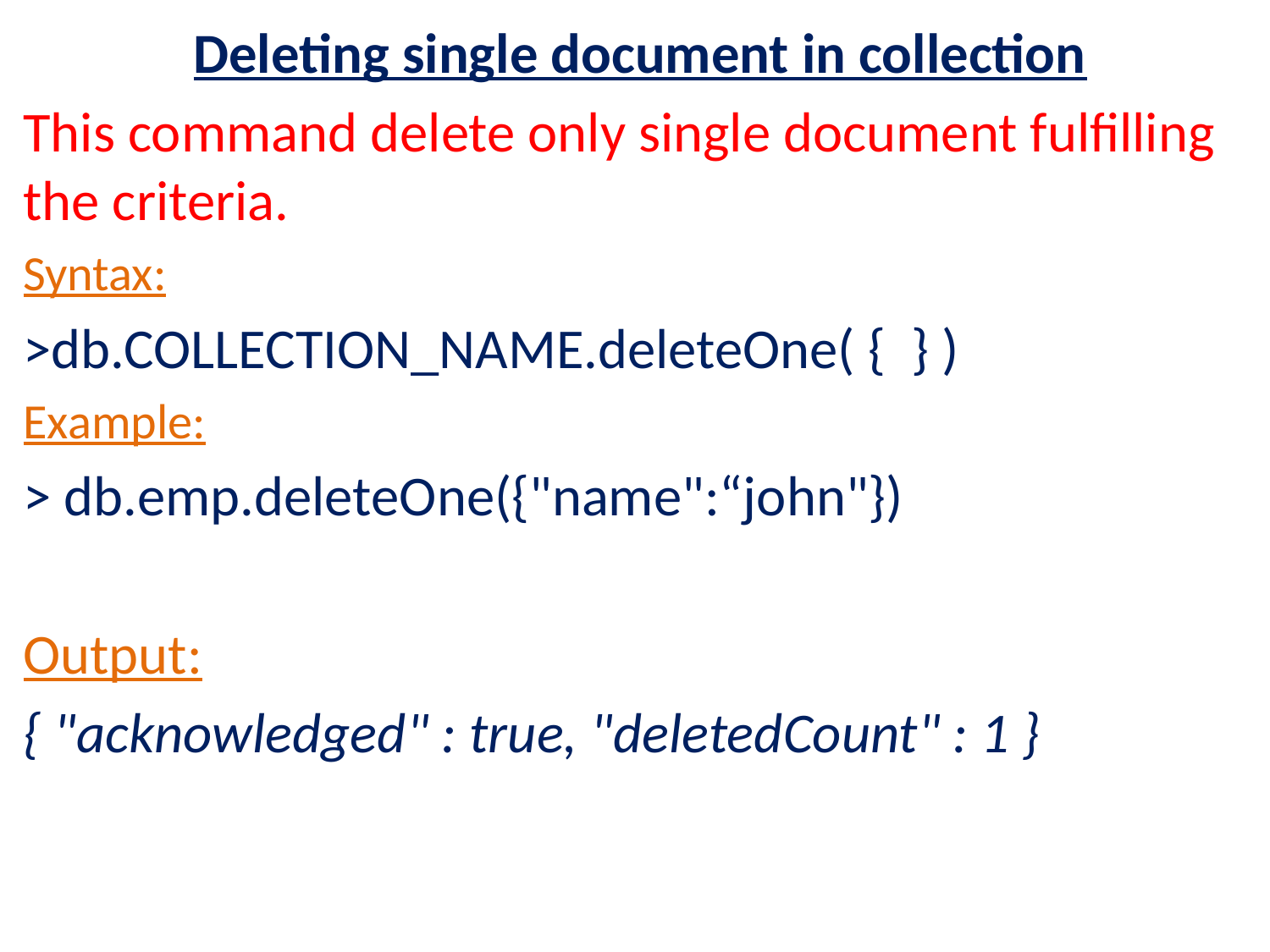

Deleting single document in collection
This command delete only single document fulfilling the criteria.
Syntax:
>db.COLLECTION_NAME.deleteOne( {  } )
Example:
> db.emp.deleteOne({"name":“john"})

Output:
{ "acknowledged" : true, "deletedCount" : 1 }